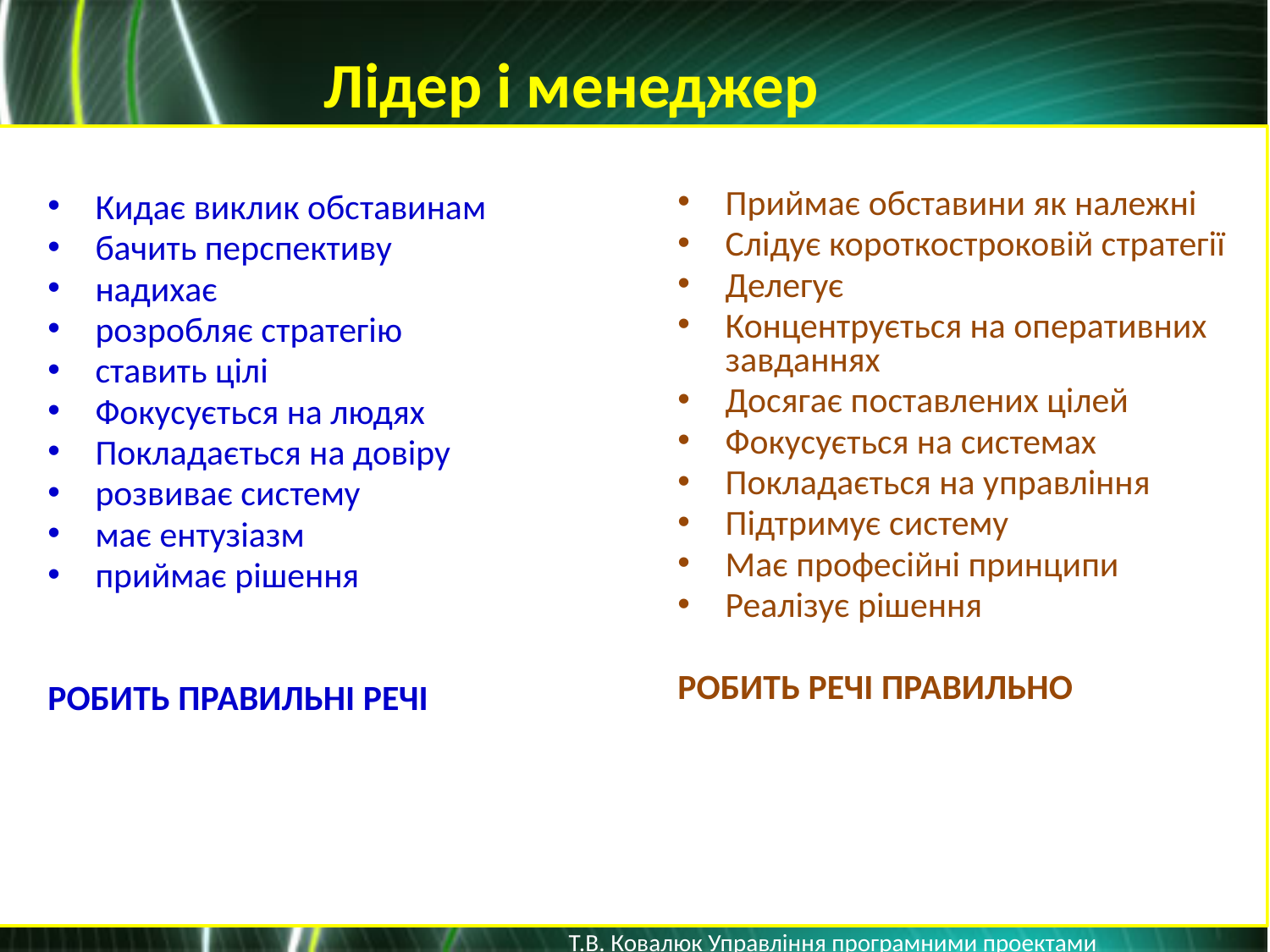

Лідер і менеджер
Приймає обставини як належні
Слідує короткостроковій стратегії
Делегує
Концентрується на оперативних завданнях
Досягає поставлених цілей
Фокусується на системах
Покладається на управління
Підтримує систему
Має професійні принципи
Реалізує рішення

РОБИТЬ РЕЧІ ПРАВИЛЬНО
Кидає виклик обставинам
бачить перспективу
надихає
розробляє стратегію
ставить цілі
Фокусується на людях
Покладається на довіру
розвиває систему
має ентузіазм
приймає рішення

РОБИТЬ ПРАВИЛЬНІ РЕЧІ